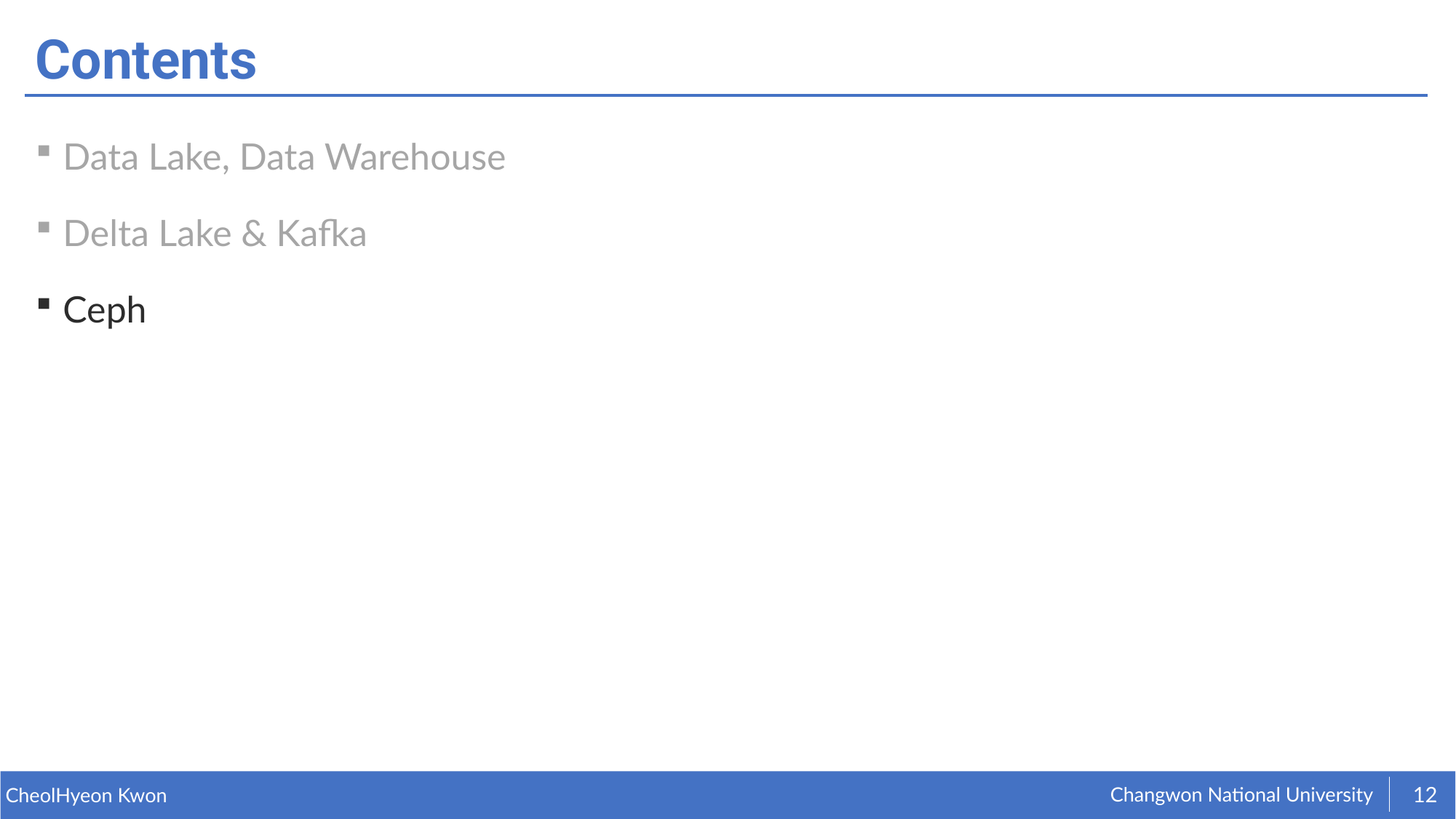

# Contents
Data Lake, Data Warehouse
Delta Lake & Kafka
Ceph

12